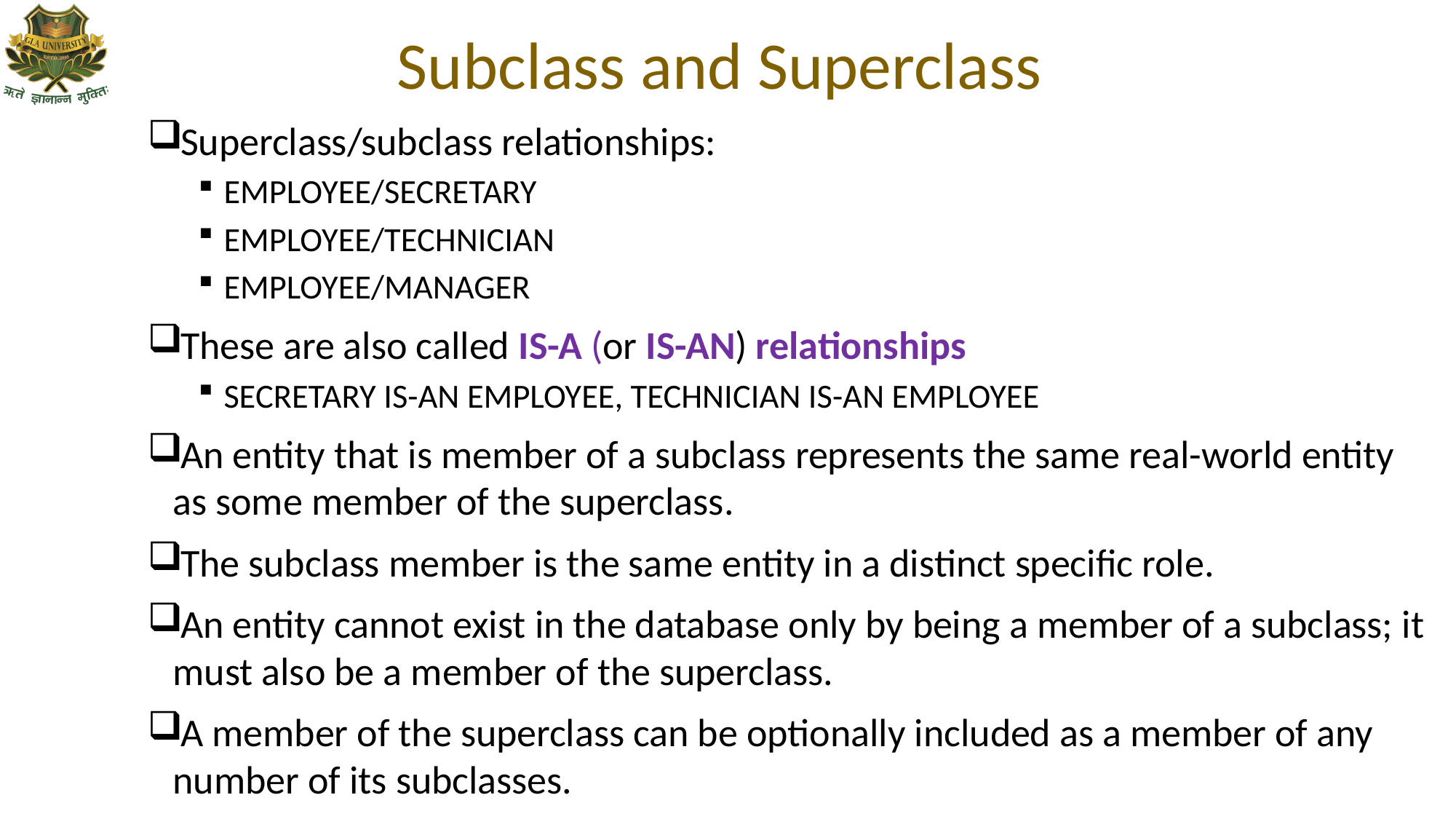

# Subclass and Superclass
Superclass/subclass relationships:
EMPLOYEE/SECRETARY
EMPLOYEE/TECHNICIAN
EMPLOYEE/MANAGER
These are also called IS-A (or IS-AN) relationships
SECRETARY IS-AN EMPLOYEE, TECHNICIAN IS-AN EMPLOYEE
An entity that is member of a subclass represents the same real-world entity as some member of the superclass.
The subclass member is the same entity in a distinct specific role.
An entity cannot exist in the database only by being a member of a subclass; it must also be a member of the superclass.
A member of the superclass can be optionally included as a member of any number of its subclasses.